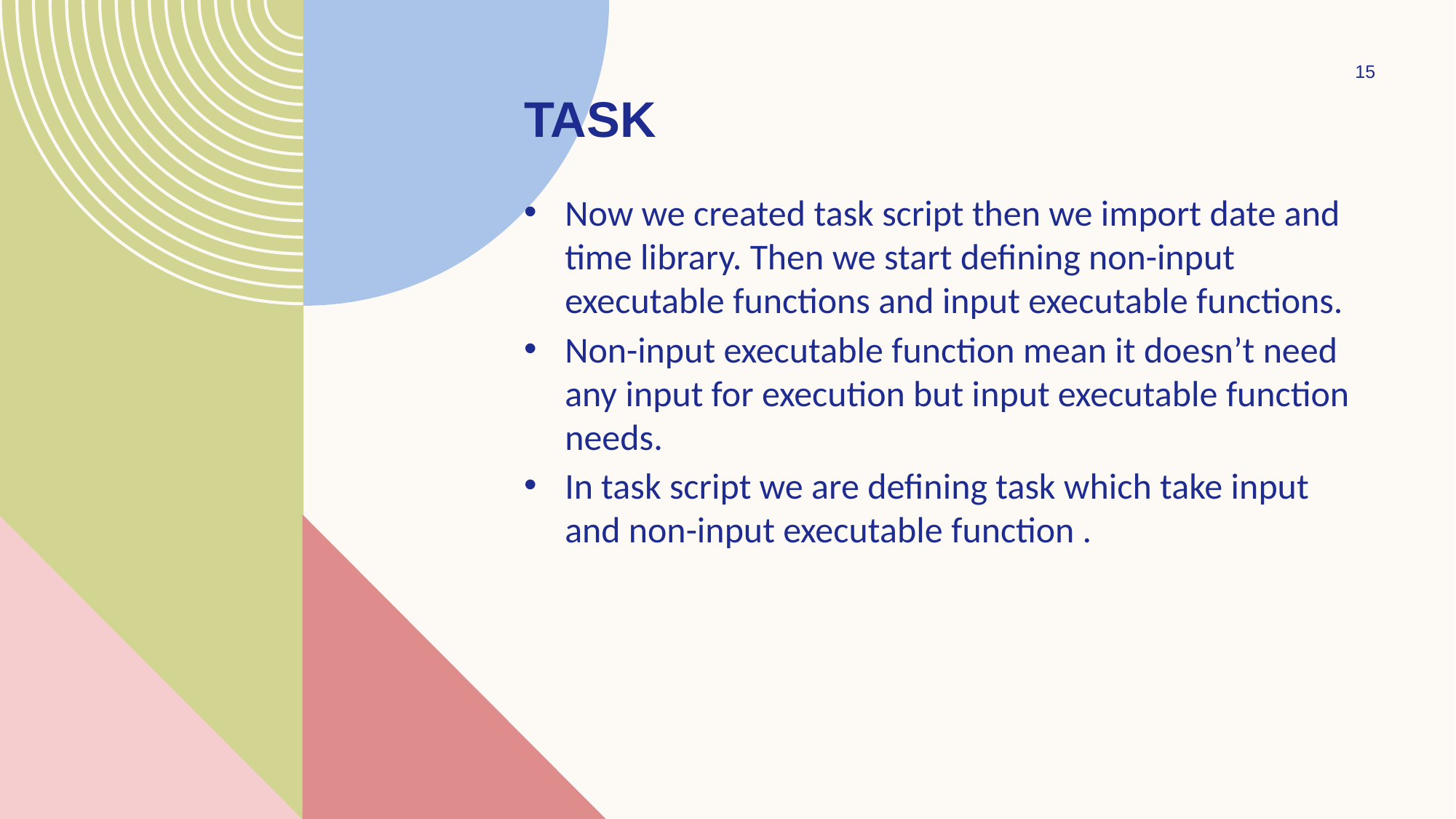

15
# Task
Now we created task script then we import date and time library. Then we start defining non-input executable functions and input executable functions.
Non-input executable function mean it doesn’t need any input for execution but input executable function needs.
In task script we are defining task which take input and non-input executable function .